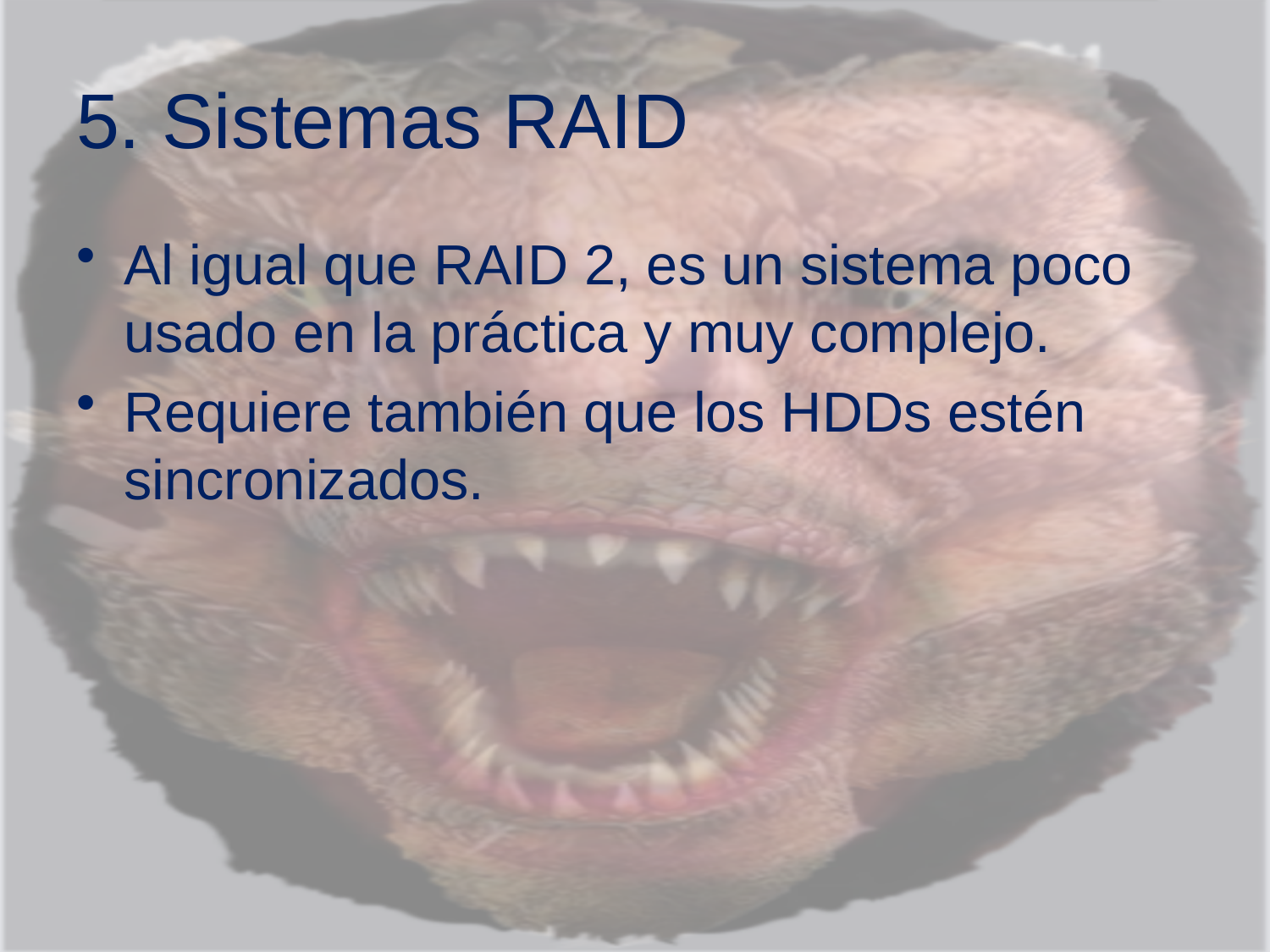

# 5. Sistemas RAID
Al igual que RAID 2, es un sistema poco usado en la práctica y muy complejo.
Requiere también que los HDDs estén sincronizados.